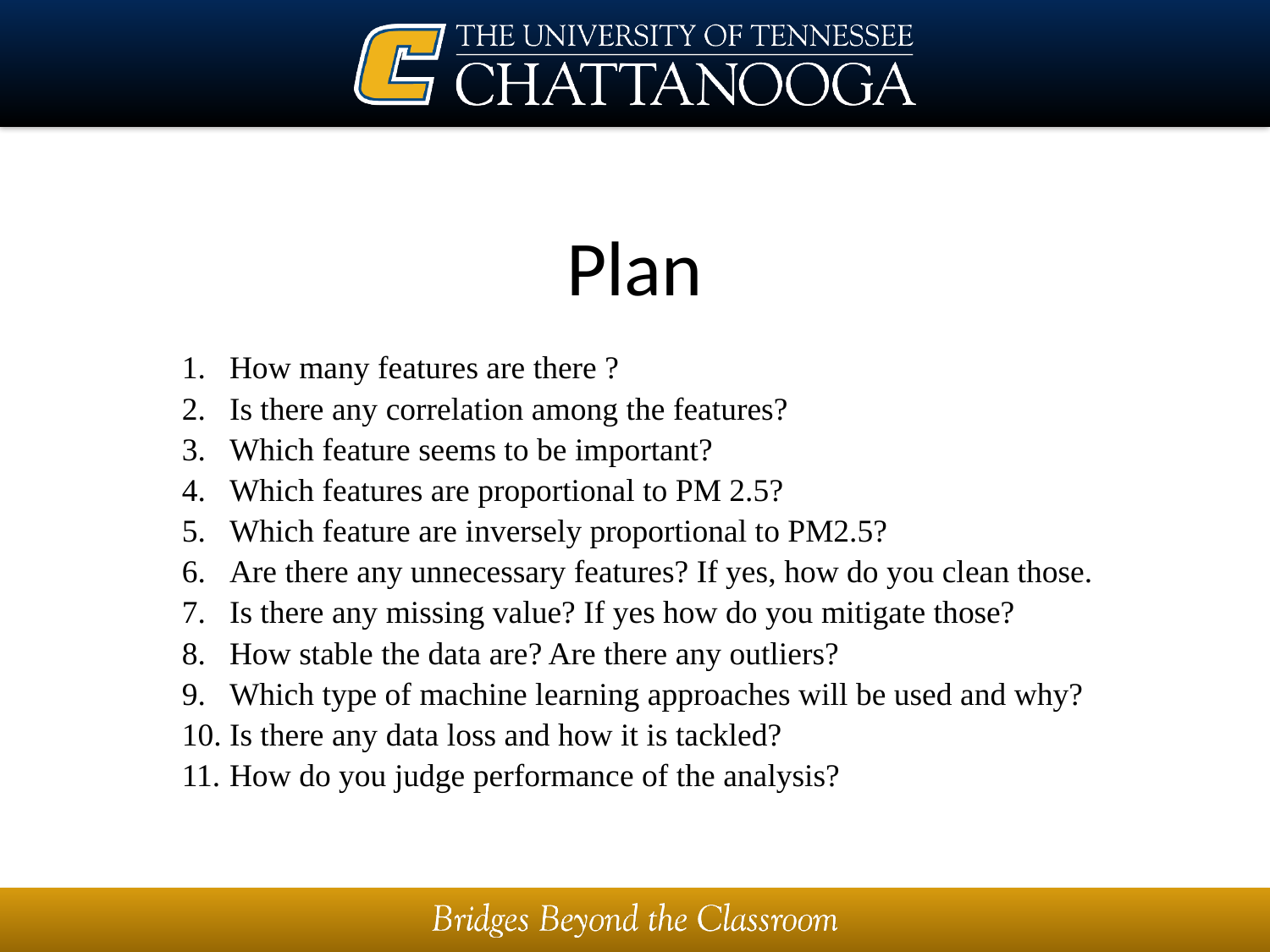

# Plan
How many features are there ?
Is there any correlation among the features?
Which feature seems to be important?
Which features are proportional to PM 2.5?
Which feature are inversely proportional to PM2.5?
Are there any unnecessary features? If yes, how do you clean those.
Is there any missing value? If yes how do you mitigate those?
How stable the data are? Are there any outliers?
Which type of machine learning approaches will be used and why?
Is there any data loss and how it is tackled?
How do you judge performance of the analysis?